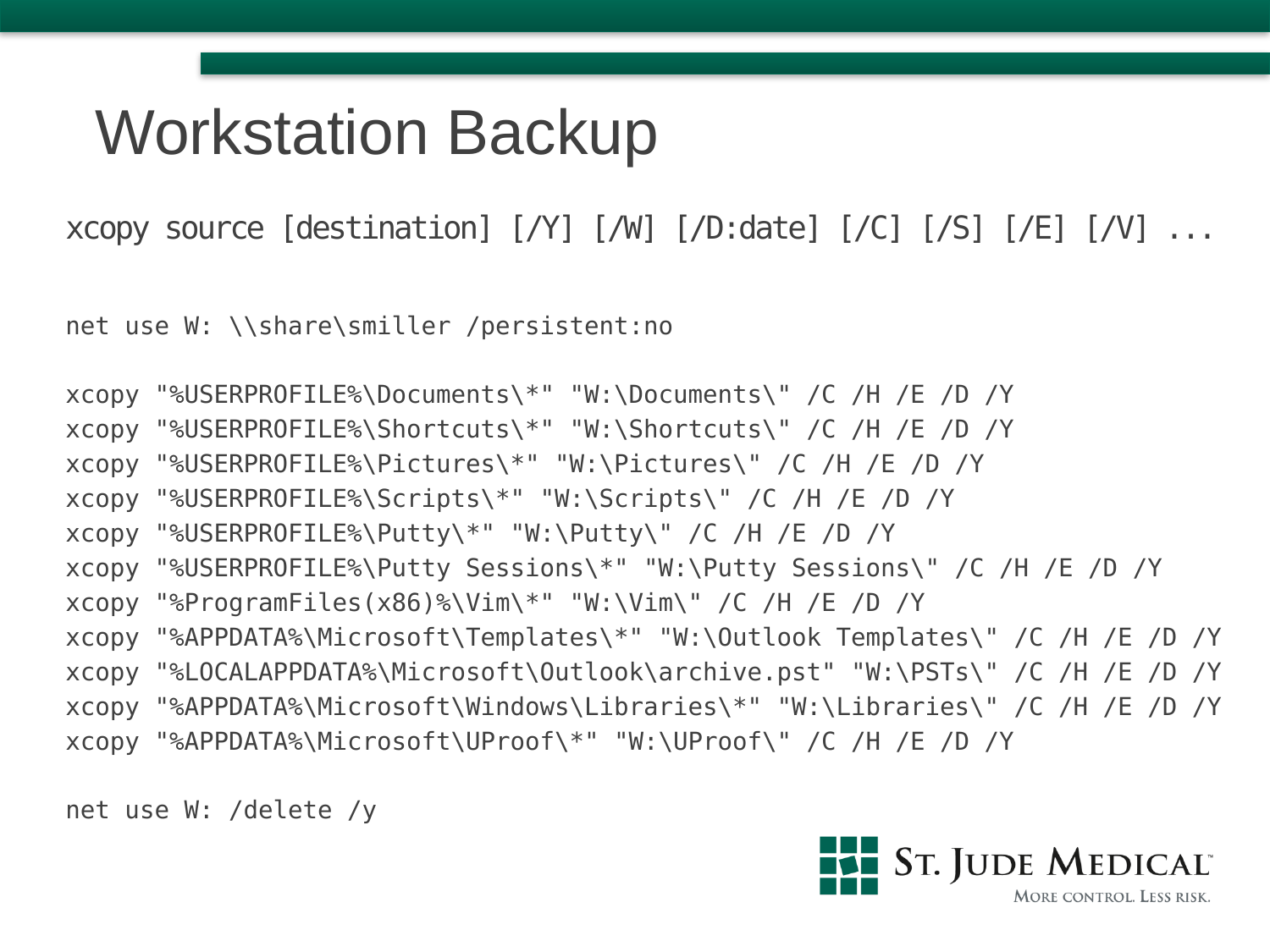

Workstation Backup
xcopy source [destination] [/Y] [/W] [/D:date] [/C] [/S] [/E] [/V] ...

net use W: \\share\smiller /persistent:no

xcopy "%USERPROFILE%\Documents\*" "W:\Documents\" /C /H /E /D /Y
xcopy "%USERPROFILE%\Shortcuts\*" "W:\Shortcuts\" /C /H /E /D /Y
xcopy "%USERPROFILE%\Pictures\*" "W:\Pictures\" /C /H /E /D /Y
xcopy "%USERPROFILE%\Scripts\*" "W:\Scripts\" /C /H /E /D /Y
xcopy "%USERPROFILE%\Putty\*" "W:\Putty\" /C /H /E /D /Y
xcopy "%USERPROFILE%\Putty Sessions\*" "W:\Putty Sessions\" /C /H /E /D /Y
xcopy "%ProgramFiles(x86)%\Vim\*" "W:\Vim\" /C /H /E /D /Y
xcopy "%APPDATA%\Microsoft\Templates\*" "W:\Outlook Templates\" /C /H /E /D /Y
xcopy "%LOCALAPPDATA%\Microsoft\Outlook\archive.pst" "W:\PSTs\" /C /H /E /D /Y
xcopy "%APPDATA%\Microsoft\Windows\Libraries\*" "W:\Libraries\" /C /H /E /D /Y
xcopy "%APPDATA%\Microsoft\UProof\*" "W:\UProof\" /C /H /E /D /Y

net use W: /delete /y